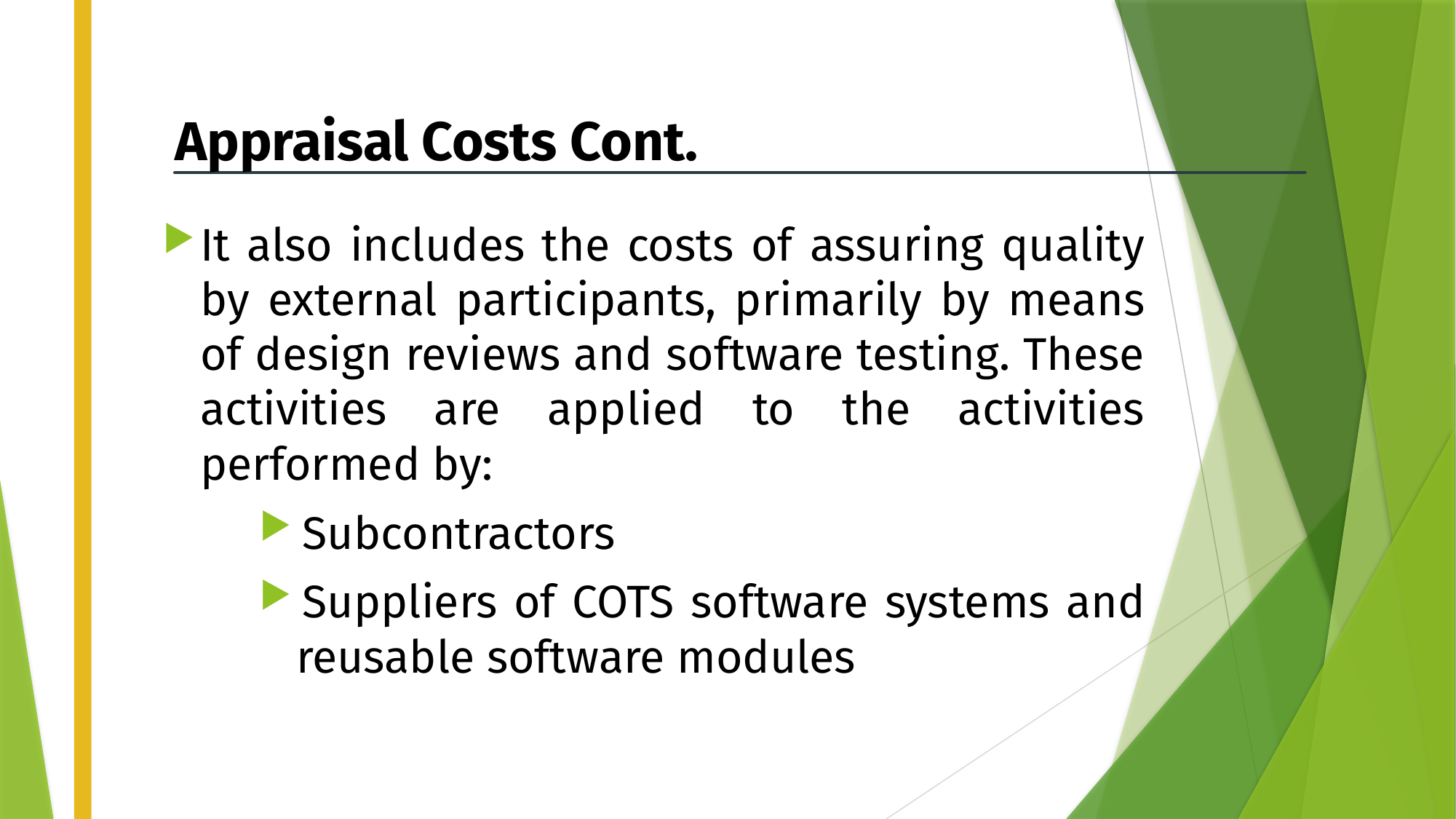

# Appraisal Costs Cont.
It also includes the costs of assuring quality by external participants, primarily by means of design reviews and software testing. These activities are applied to the activities performed by:
Subcontractors
Suppliers of COTS software systems and reusable software modules